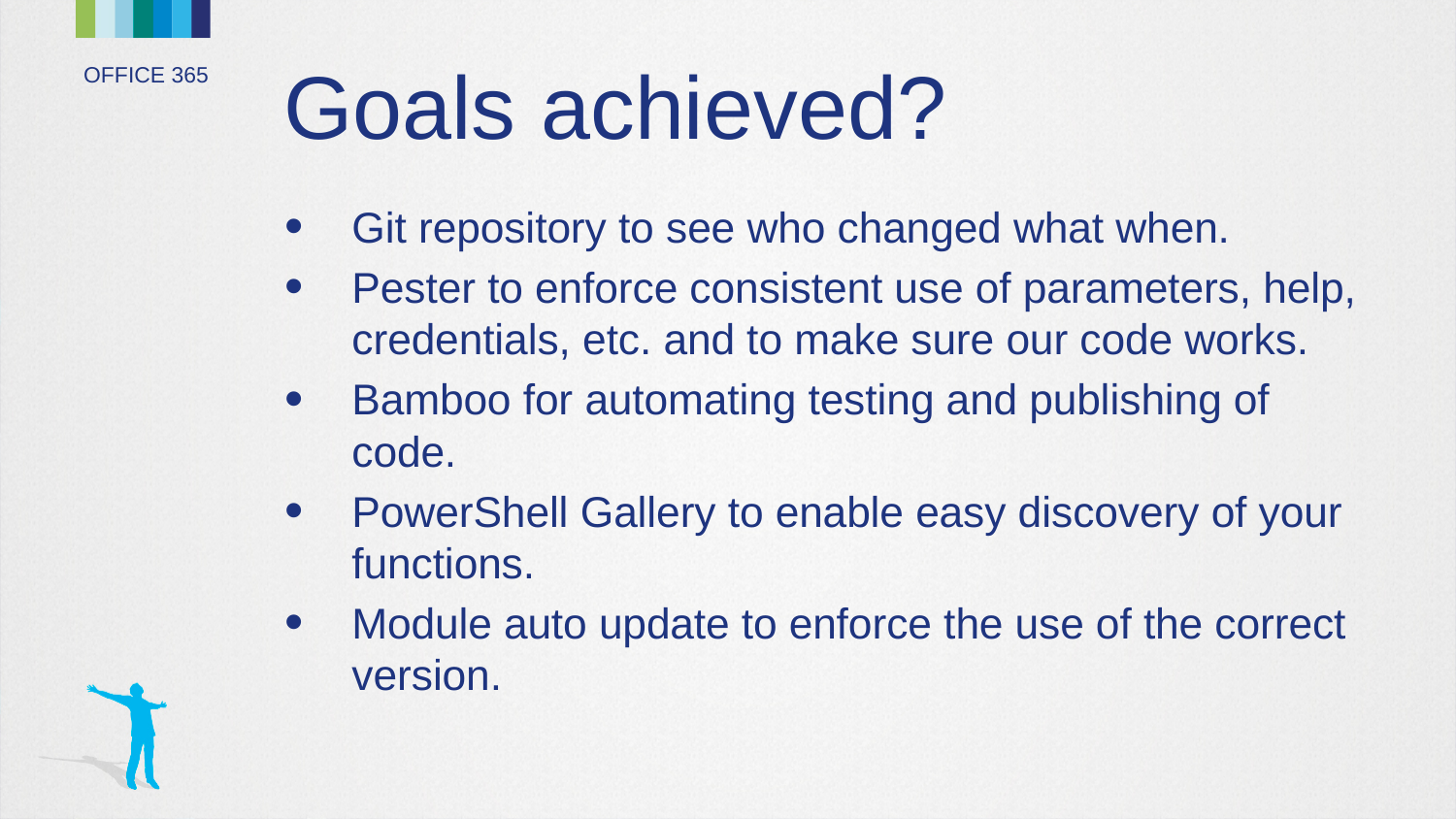

# Goals achieved?
Git repository to see who changed what when.
Pester to enforce consistent use of parameters, help, credentials, etc. and to make sure our code works.
Bamboo for automating testing and publishing of code.
PowerShell Gallery to enable easy discovery of your functions.
Module auto update to enforce the use of the correct version.